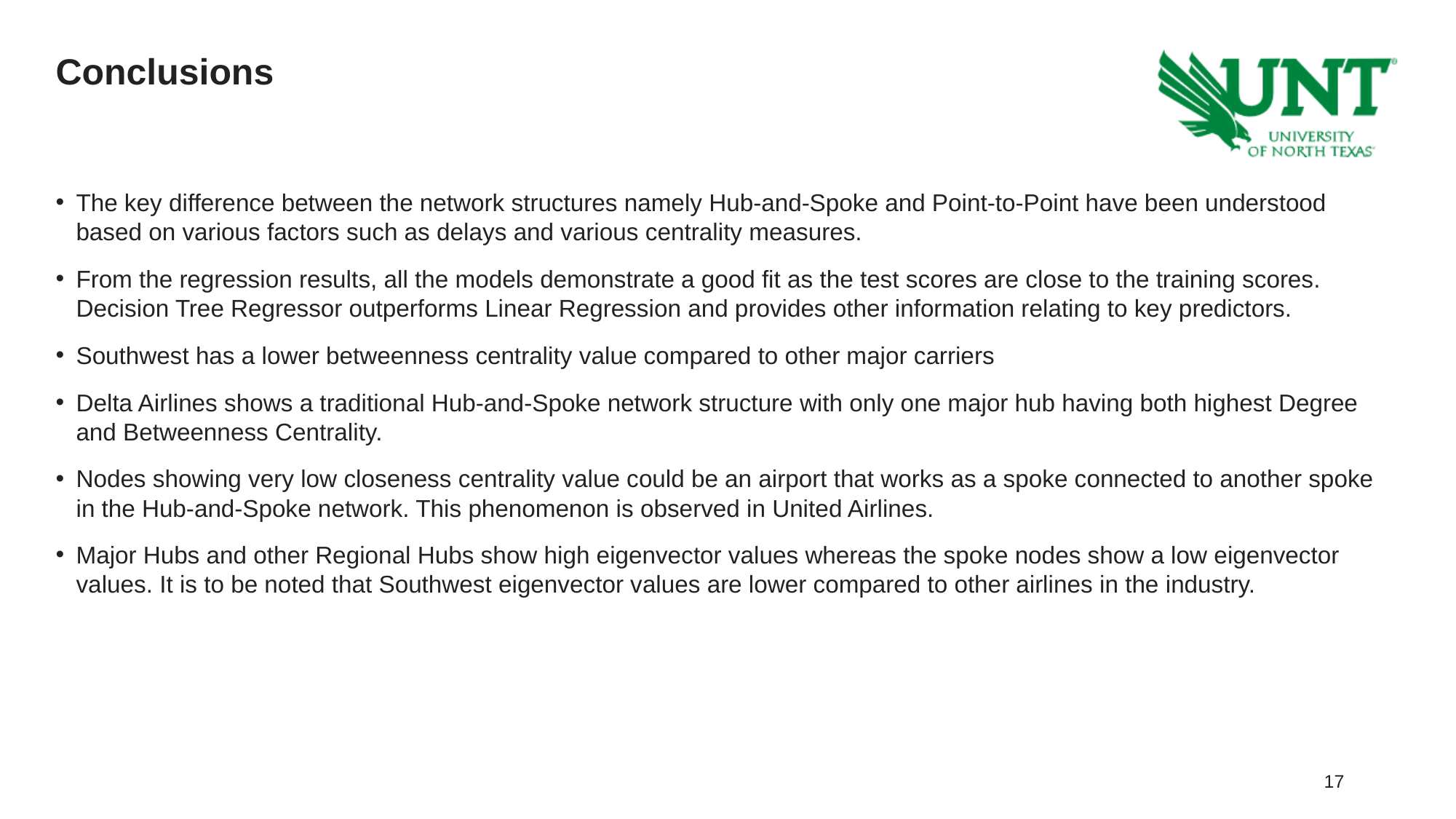

# Conclusions
The key difference between the network structures namely Hub-and-Spoke and Point-to-Point have been understood based on various factors such as delays and various centrality measures.
From the regression results, all the models demonstrate a good fit as the test scores are close to the training scores. Decision Tree Regressor outperforms Linear Regression and provides other information relating to key predictors.
Southwest has a lower betweenness centrality value compared to other major carriers
Delta Airlines shows a traditional Hub-and-Spoke network structure with only one major hub having both highest Degree and Betweenness Centrality.
Nodes showing very low closeness centrality value could be an airport that works as a spoke connected to another spoke in the Hub-and-Spoke network. This phenomenon is observed in United Airlines.
Major Hubs and other Regional Hubs show high eigenvector values whereas the spoke nodes show a low eigenvector values. It is to be noted that Southwest eigenvector values are lower compared to other airlines in the industry.
#17